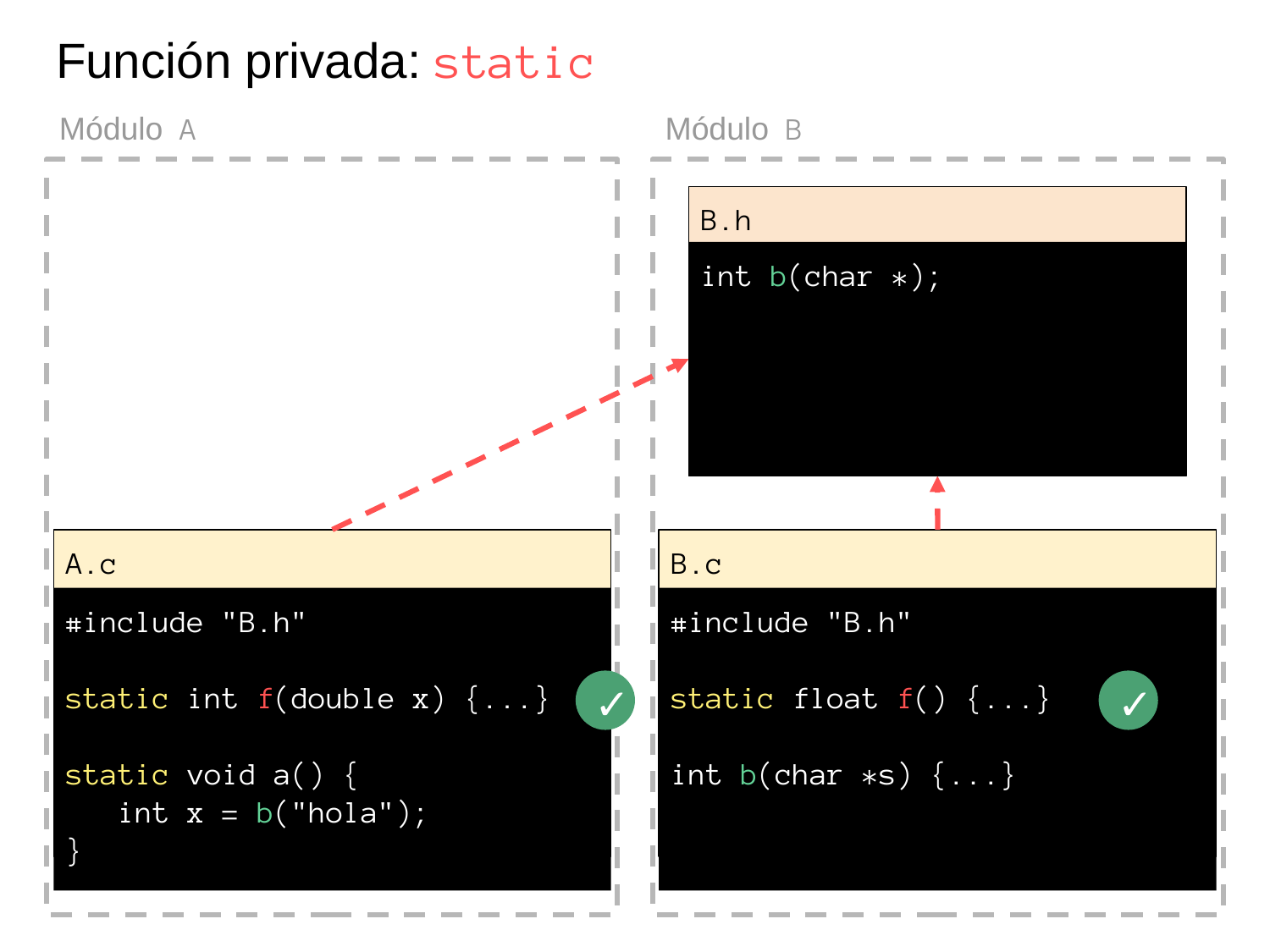

Función privada: static
Módulo A
Módulo B

B.h
int b(char *);
A.c
B.c
#include "B.h"

static int f(double x) {...}

static void a() {
   int x = b("hola");
}
#include "B.h"

static float f() {...}

int b(char *s) {...}

✓

✓